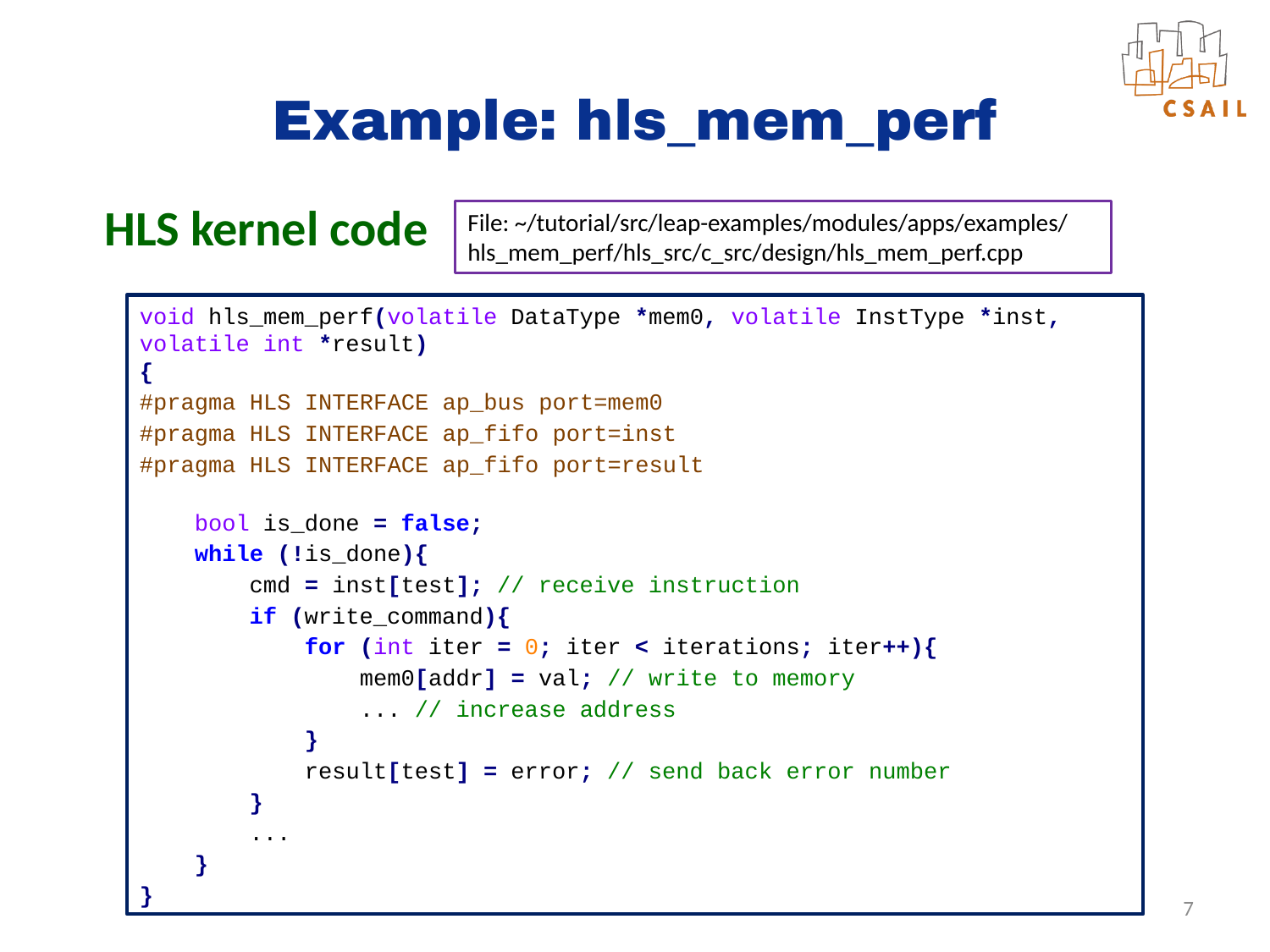

# Example: hls_mem_perf
HLS kernel code
File: ~/tutorial/src/leap-examples/modules/apps/examples/
hls_mem_perf/hls_src/c_src/design/hls_mem_perf.cpp
void hls_mem_perf(volatile DataType *mem0, volatile InstType *inst, volatile int *result)
{
#pragma HLS INTERFACE ap_bus port=mem0
#pragma HLS INTERFACE ap_fifo port=inst
#pragma HLS INTERFACE ap_fifo port=result
    bool is_done = false;
    while (!is_done){
        cmd = inst[test]; // receive instruction
        if (write_command){
            for (int iter = 0; iter < iterations; iter++){
                mem0[addr] = val; // write to memory
                ... // increase address
            }
            result[test] = error; // send back error number
        }
        ...
    }
}
7